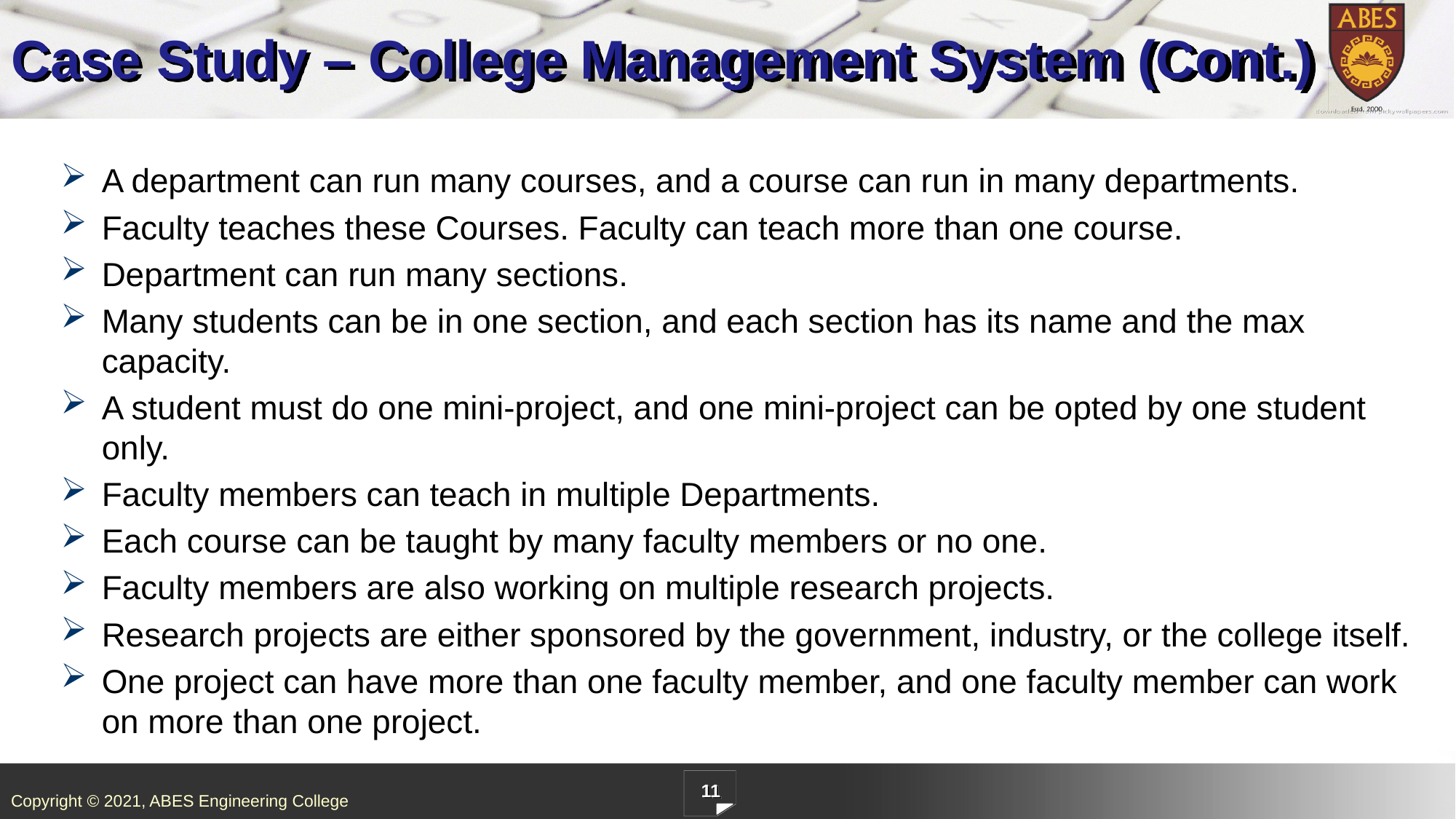

# Case Study – College Management System (Cont.)
A department can run many courses, and a course can run in many departments.
Faculty teaches these Courses. Faculty can teach more than one course.
Department can run many sections.
Many students can be in one section, and each section has its name and the max capacity.
A student must do one mini-project, and one mini-project can be opted by one student only.
Faculty members can teach in multiple Departments.
Each course can be taught by many faculty members or no one.
Faculty members are also working on multiple research projects.
Research projects are either sponsored by the government, industry, or the college itself.
One project can have more than one faculty member, and one faculty member can work on more than one project.
11